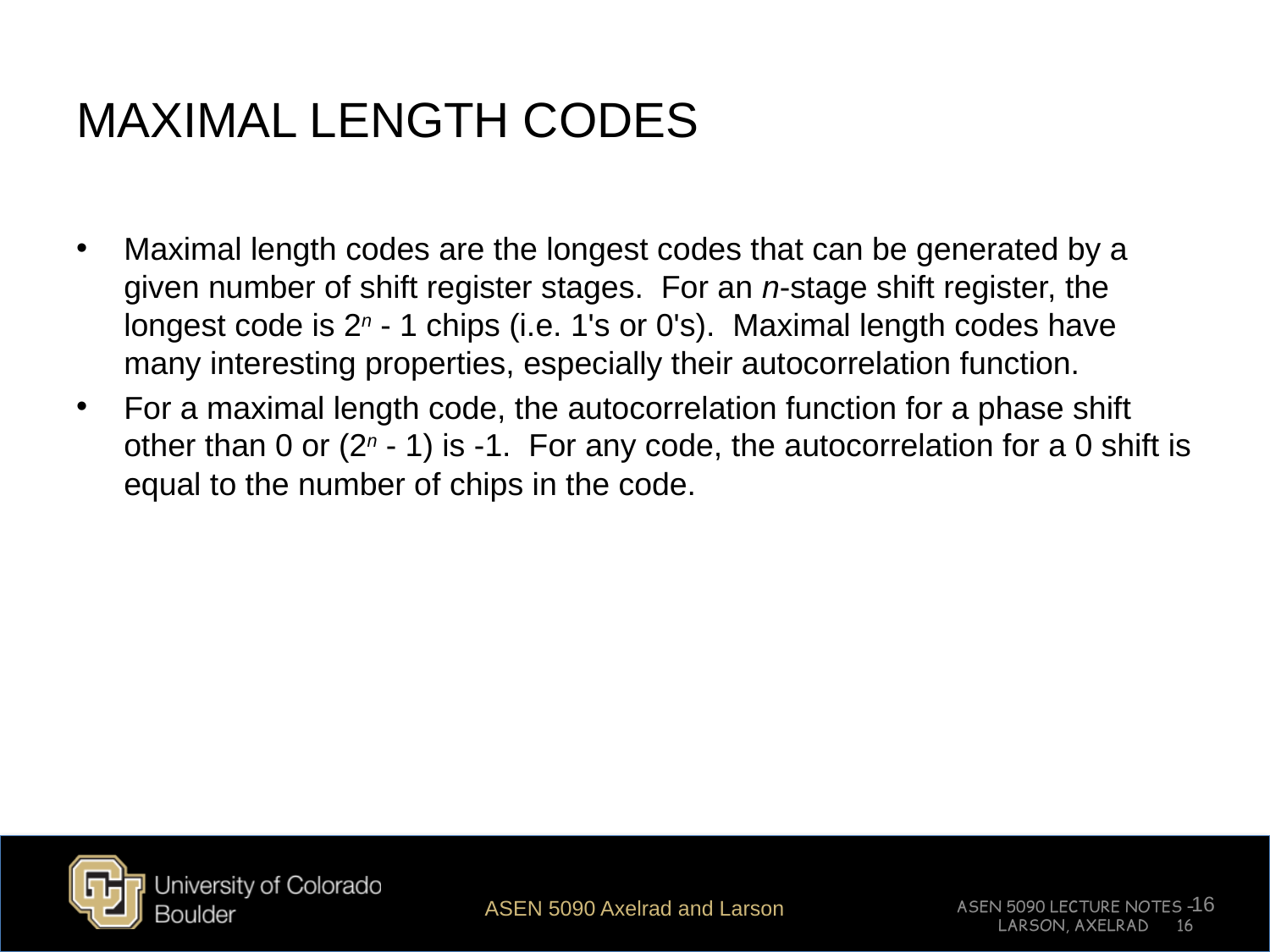

# MAXIMAL LENGTH CODES
Maximal length codes are the longest codes that can be generated by a given number of shift register stages.  For an n-stage shift register, the longest code is 2n - 1 chips (i.e. 1's or 0's).  Maximal length codes have many interesting properties, especially their autocorrelation function.
For a maximal length code, the autocorrelation function for a phase shift other than 0 or (2n - 1) is -1.  For any code, the autocorrelation for a 0 shift is equal to the number of chips in the code.

16
ASEN 5090 Axelrad and Larson

ASEN 5090 LECTURE NOTES – LARSON, AXELRAD      16